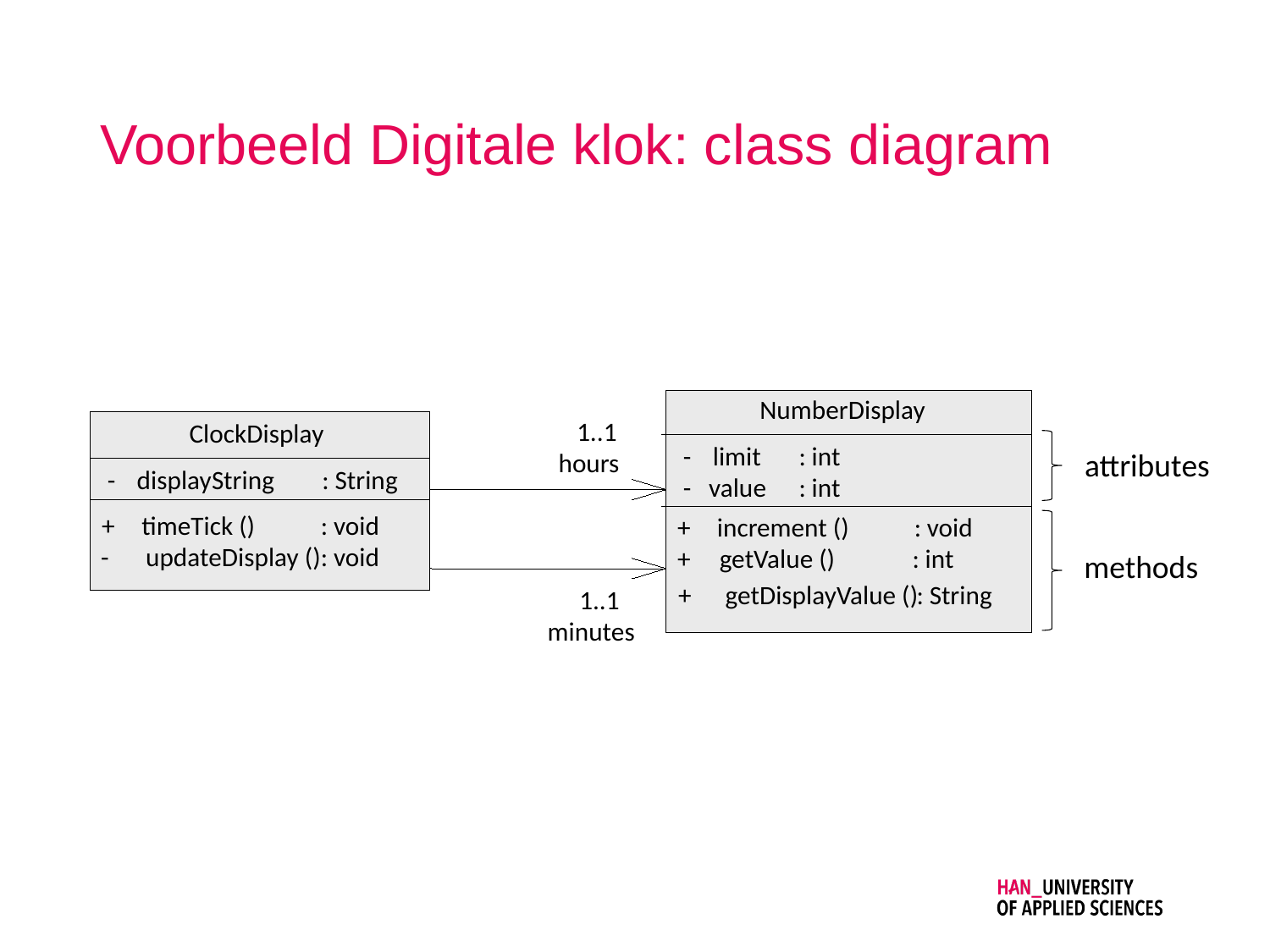

# Voorbeeld Digitale klok: class diagram

NumberDisplay

1..1
ClockDisplay

-
limit
: int
attributes
hours

-
displayString
: String
-
value
: int

+
timeTick ()
: void
+
increment ()
: void

-
updateDisplay ()
: void
methods
+
getValue ()
: int

+
getDisplayValue ()
: String
1..1
minutes